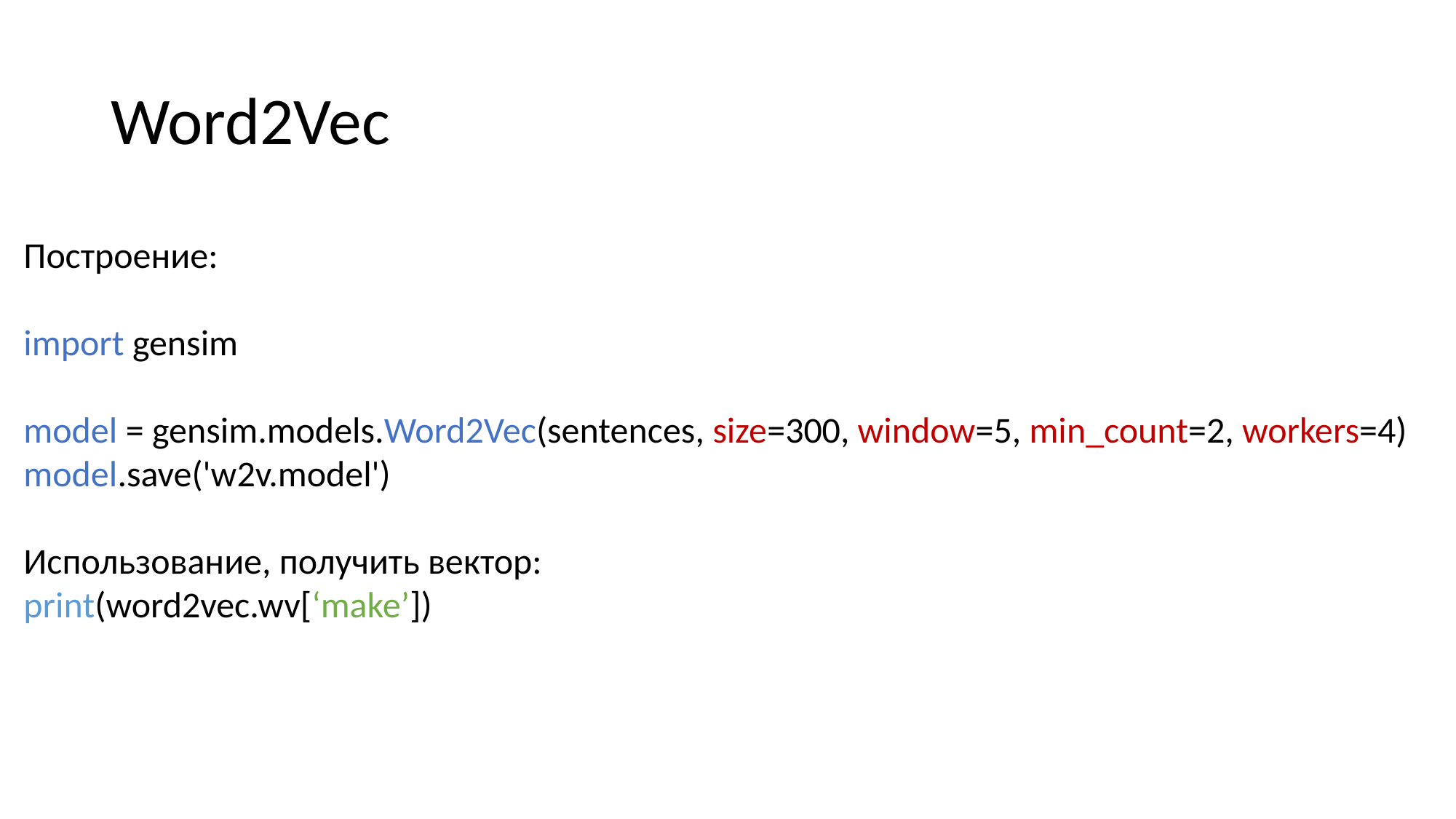

# Word2Vec
Построение:

import gensim

model = gensim.models.Word2Vec(sentences, size=300, window=5, min_count=2, workers=4)
model.save('w2v.model')

Использование, получить вектор:
print(word2vec.wv[‘make’])